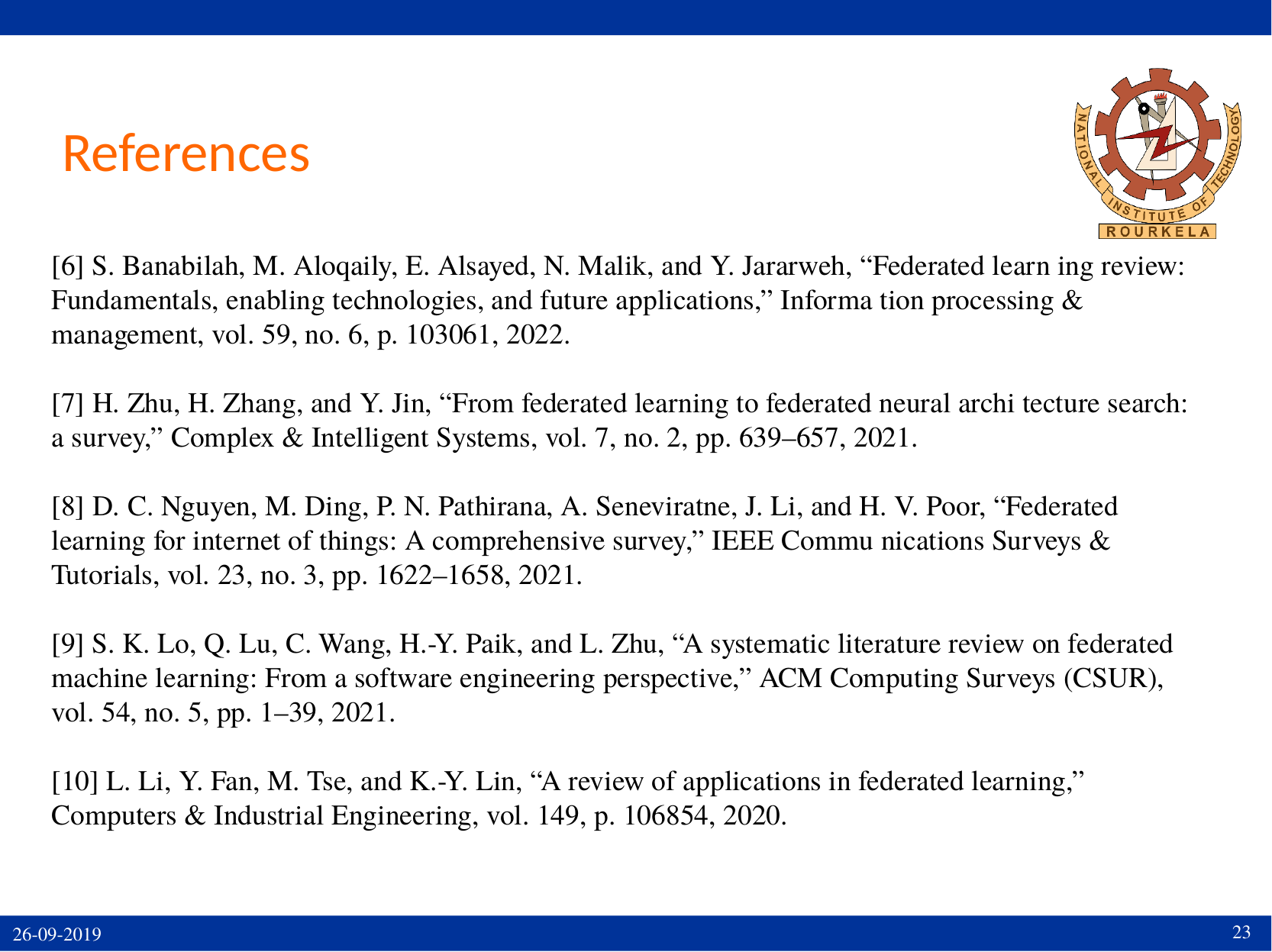

# References
[6] S. Banabilah, M. Aloqaily, E. Alsayed, N. Malik, and Y. Jararweh, “Federated learn ing review: Fundamentals, enabling technologies, and future applications,” Informa tion processing & management, vol. 59, no. 6, p. 103061, 2022.

[7] H. Zhu, H. Zhang, and Y. Jin, “From federated learning to federated neural archi tecture search: a survey,” Complex & Intelligent Systems, vol. 7, no. 2, pp. 639–657, 2021.

[8] D. C. Nguyen, M. Ding, P. N. Pathirana, A. Seneviratne, J. Li, and H. V. Poor, “Federated learning for internet of things: A comprehensive survey,” IEEE Commu nications Surveys & Tutorials, vol. 23, no. 3, pp. 1622–1658, 2021.

[9] S. K. Lo, Q. Lu, C. Wang, H.-Y. Paik, and L. Zhu, “A systematic literature review on federated machine learning: From a software engineering perspective,” ACM Computing Surveys (CSUR), vol. 54, no. 5, pp. 1–39, 2021.

[10] L. Li, Y. Fan, M. Tse, and K.-Y. Lin, “A review of applications in federated learning,” Computers & Industrial Engineering, vol. 149, p. 106854, 2020.
23
26-09-2019